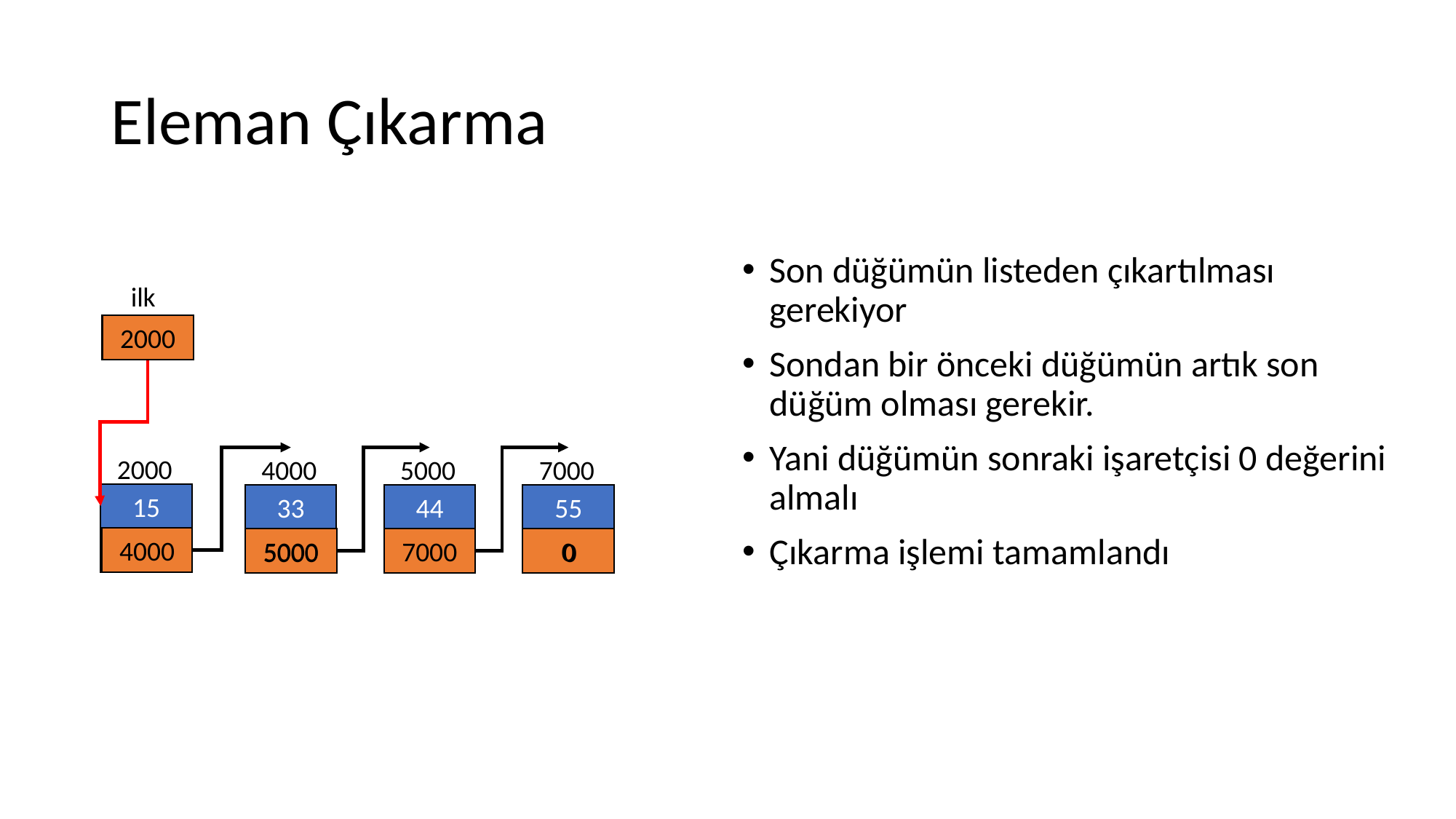

# Eleman Çıkarma
Son düğümün listeden çıkartılması gerekiyor
Sondan bir önceki düğümün artık son düğüm olması gerekir.
Yani düğümün sonraki işaretçisi 0 değerini almalı
Çıkarma işlemi tamamlandı
ilk
2000
4000
5000
2000
2000
4000
5000
7000
15
33
44
55
4000
0
0
7000
0
0
5000
5000
0